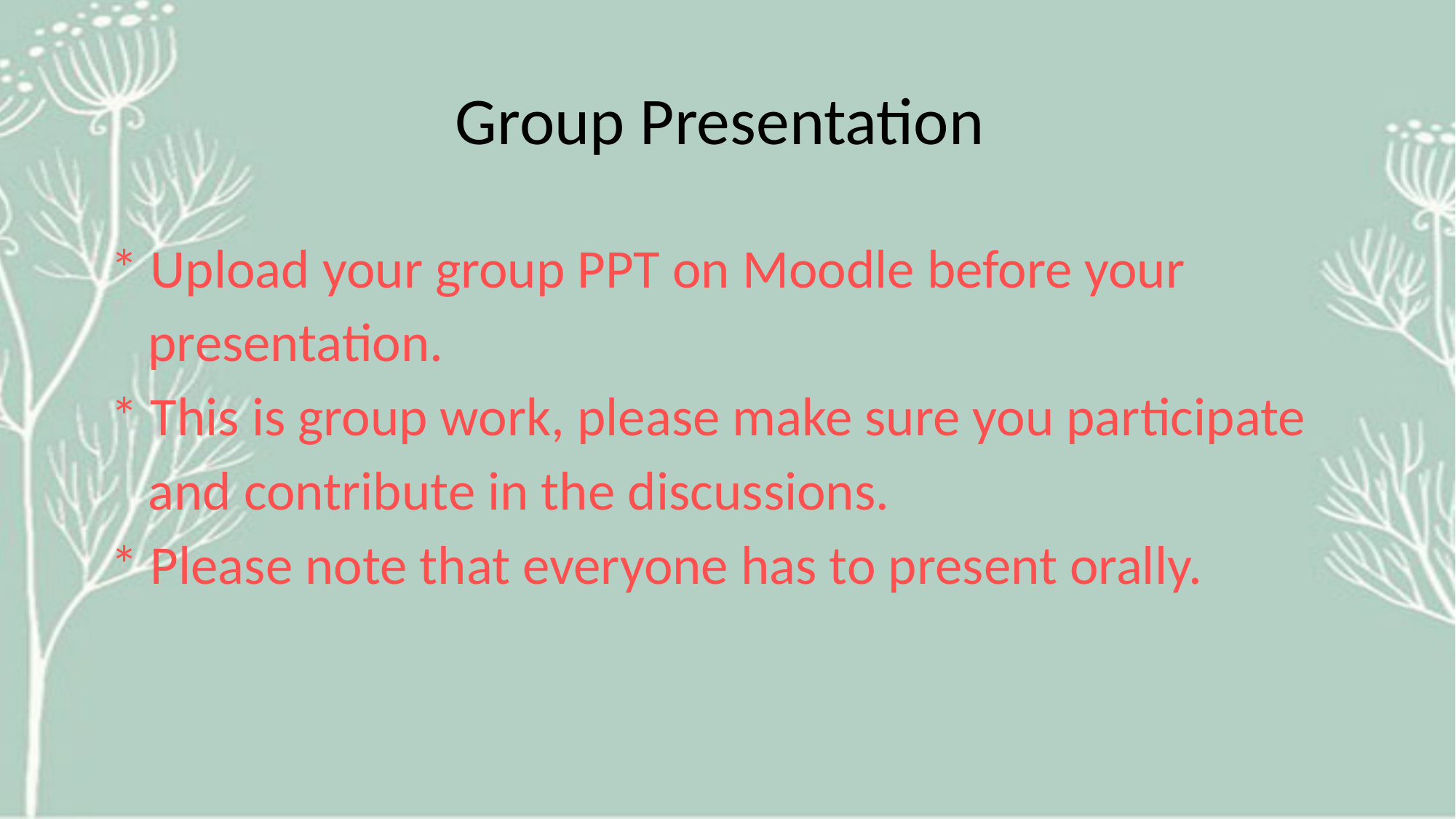

# Group Presentation
* Upload your group PPT on Moodle before your
   presentation.
* This is group work, please make sure you participate
   and contribute in the discussions.
* Please note that everyone has to present orally.